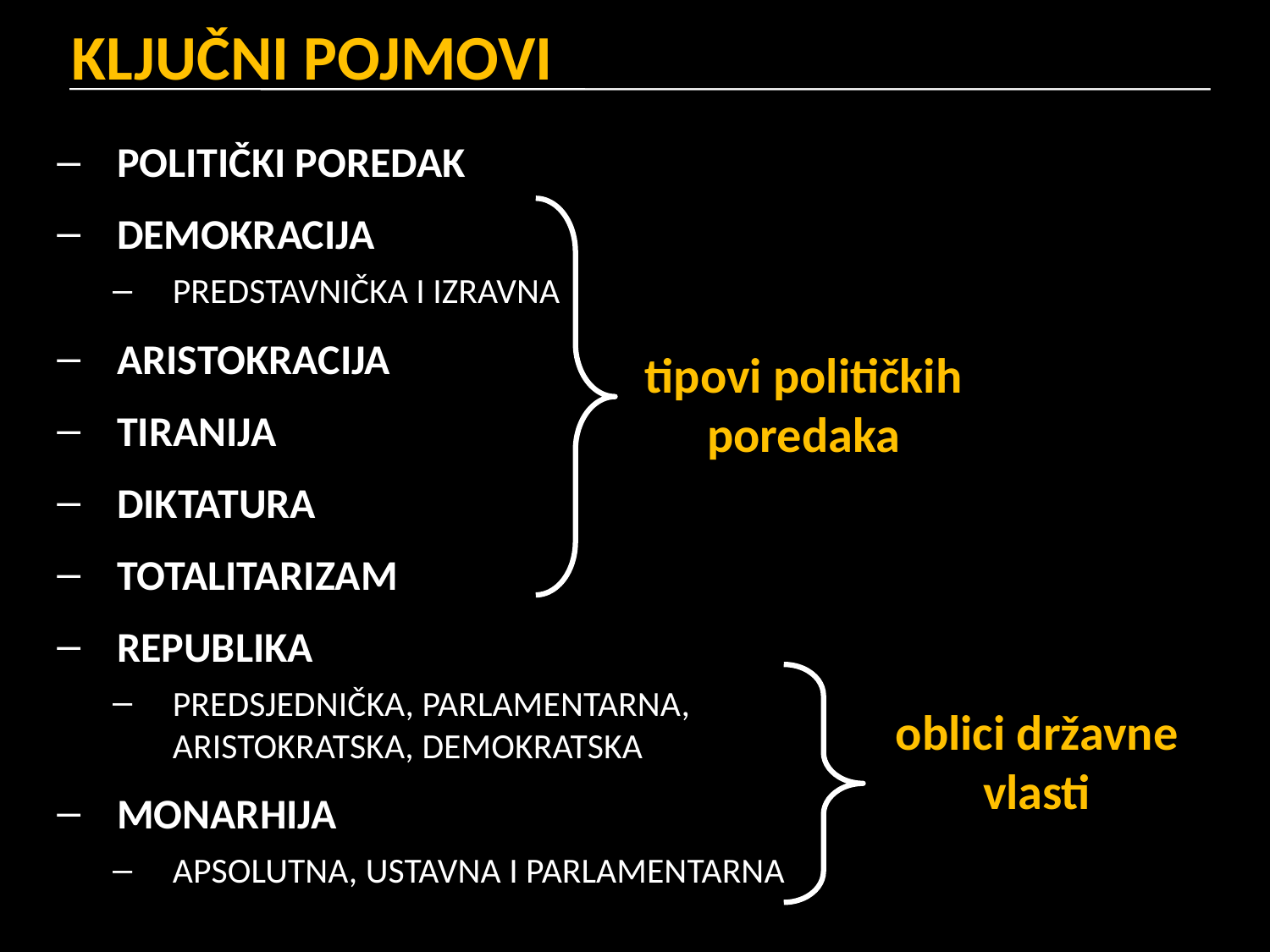

# KLJUČNI POJMOVI
POLITIČKI POREDAK
DEMOKRACIJA
PREDSTAVNIČKA I IZRAVNA
ARISTOKRACIJA
TIRANIJA
DIKTATURA
TOTALITARIZAM
REPUBLIKA
PREDSJEDNIČKA, PARLAMENTARNA, ARISTOKRATSKA, DEMOKRATSKA
MONARHIJA
APSOLUTNA, USTAVNA I PARLAMENTARNA

tipovi političkih poredaka

oblici državne vlasti